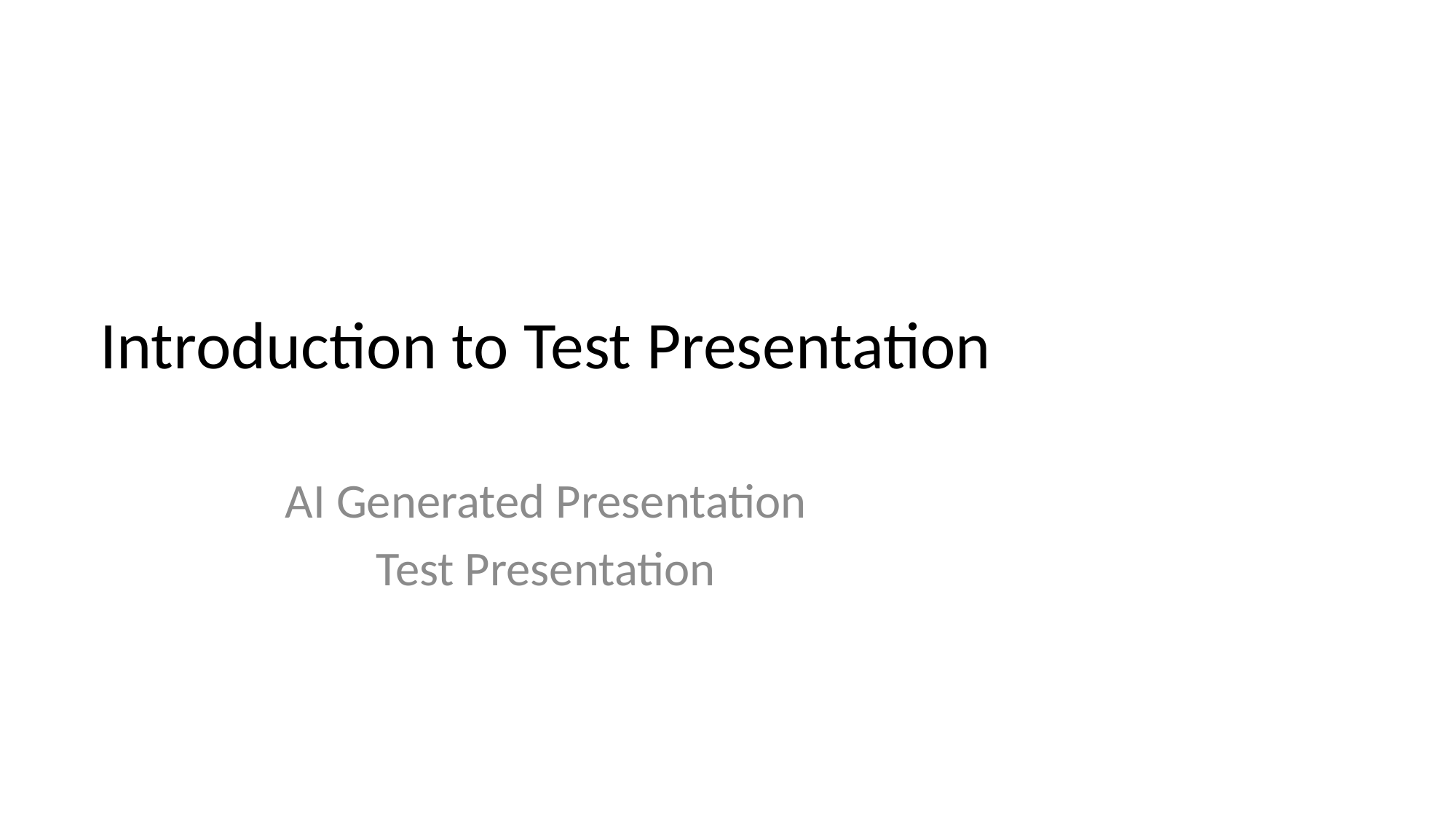

# Introduction to Test Presentation
AI Generated Presentation
Test Presentation